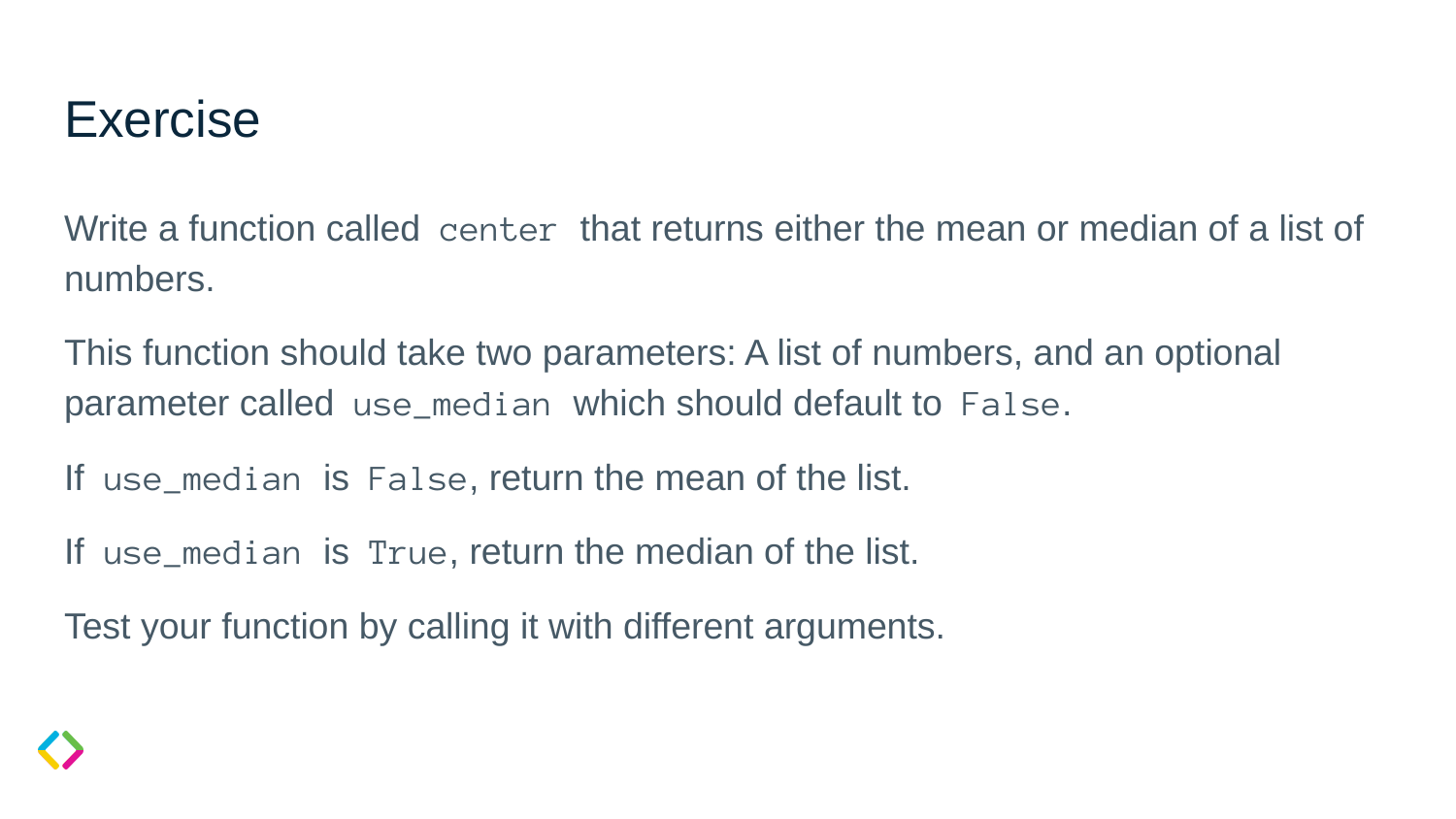

# Exercise
Write a function called center that returns either the mean or median of a list of numbers.
This function should take two parameters: A list of numbers, and an optional parameter called use_median which should default to False.
If use_median is False, return the mean of the list.
If use_median is True, return the median of the list.
Test your function by calling it with different arguments.